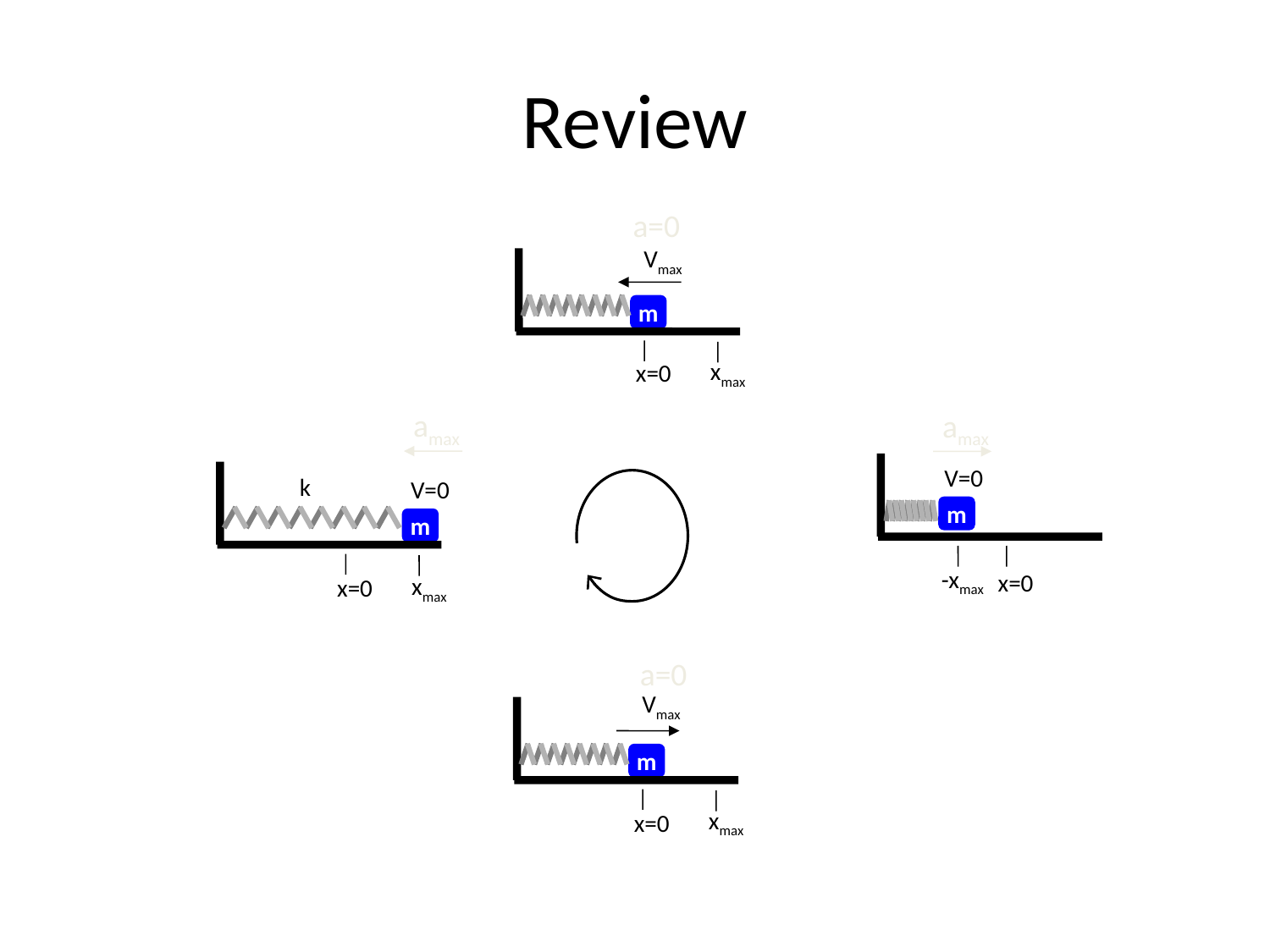

# Review
a=0

Vmax

m

xmax
x=0
amax
amax

V=0
m

-xmax
x=0

k
V=0

m

xmax
x=0

a=0

Vmax

m

xmax
x=0